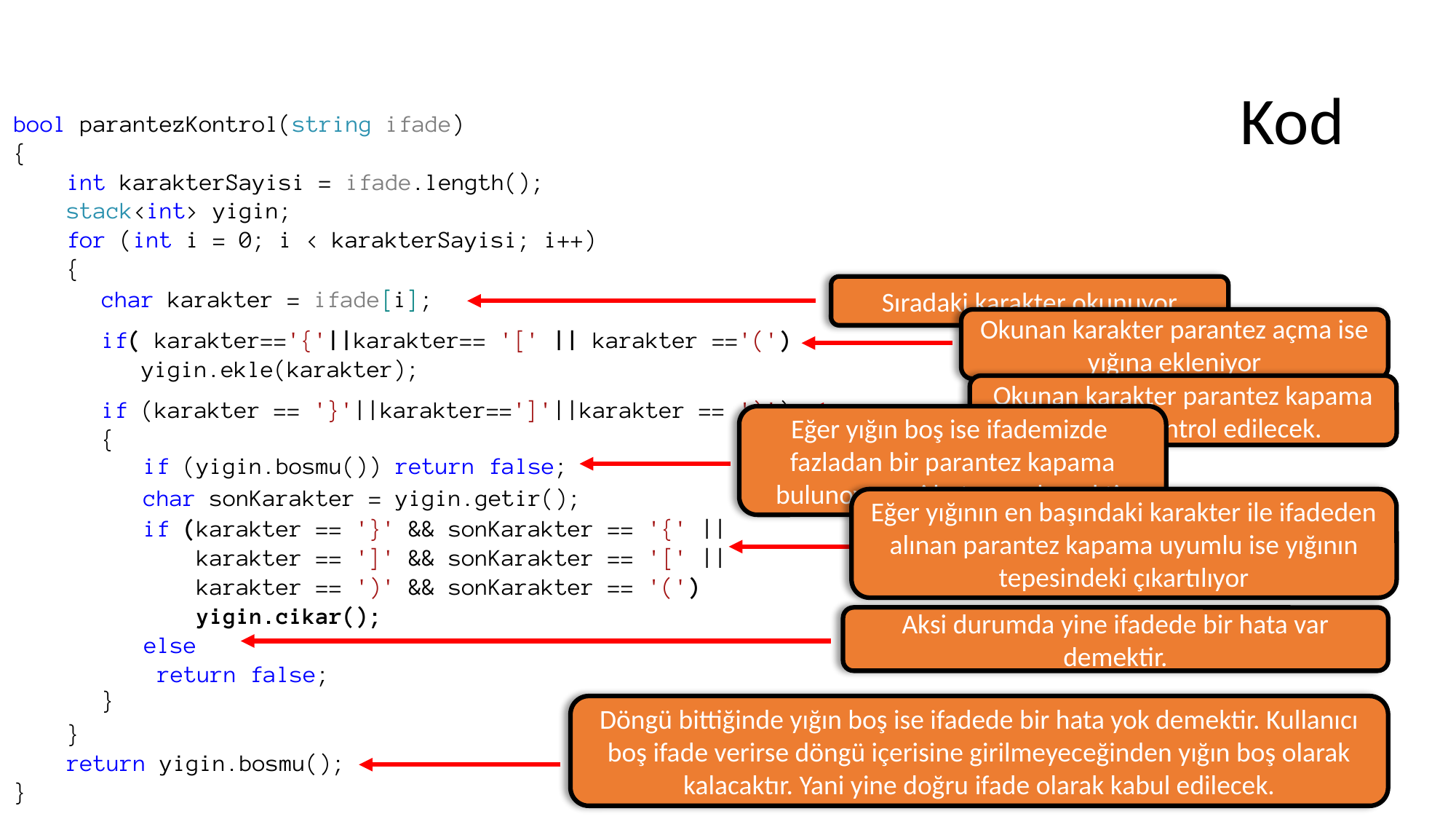

# Kod
bool parantezKontrol(string ifade)
{
    int karakterSayisi = ifade.length();
    stack<int> yigin;
    for (int i = 0; i < karakterSayisi; i++)
    {

    }
    return yigin.bosmu();
}
Sıradaki karakter okunuyor
char karakter = ifade[i];
Okunan karakter parantez açma ise yığına ekleniyor
if( karakter=='{'||karakter== '[' || karakter =='(')
   yigin.ekle(karakter);
Okunan karakter parantez kapama ise yığın kontrol edilecek.
if (karakter == '}'||karakter==']'||karakter == ')')
{

}
Eğer yığın boş ise ifademizde  fazladan bir parantez kapama bulunoyr yani hata var demektir
if (yigin.bosmu()) return false;
char sonKarakter = yigin.getir();
Eğer yığının en başındaki karakter ile ifadeden alınan parantez kapama uyumlu ise yığının tepesindeki çıkartılıyor
if (karakter == '}' && sonKarakter == '{' ||
    karakter == ']' && sonKarakter == '[' ||
    karakter == ')' && sonKarakter == '(')
    yigin.cikar();
Aksi durumda yine ifadede bir hata var demektir.
else
 return false;
Döngü bittiğinde yığın boş ise ifadede bir hata yok demektir. Kullanıcı boş ifade verirse döngü içerisine girilmeyeceğinden yığın boş olarak kalacaktır. Yani yine doğru ifade olarak kabul edilecek.